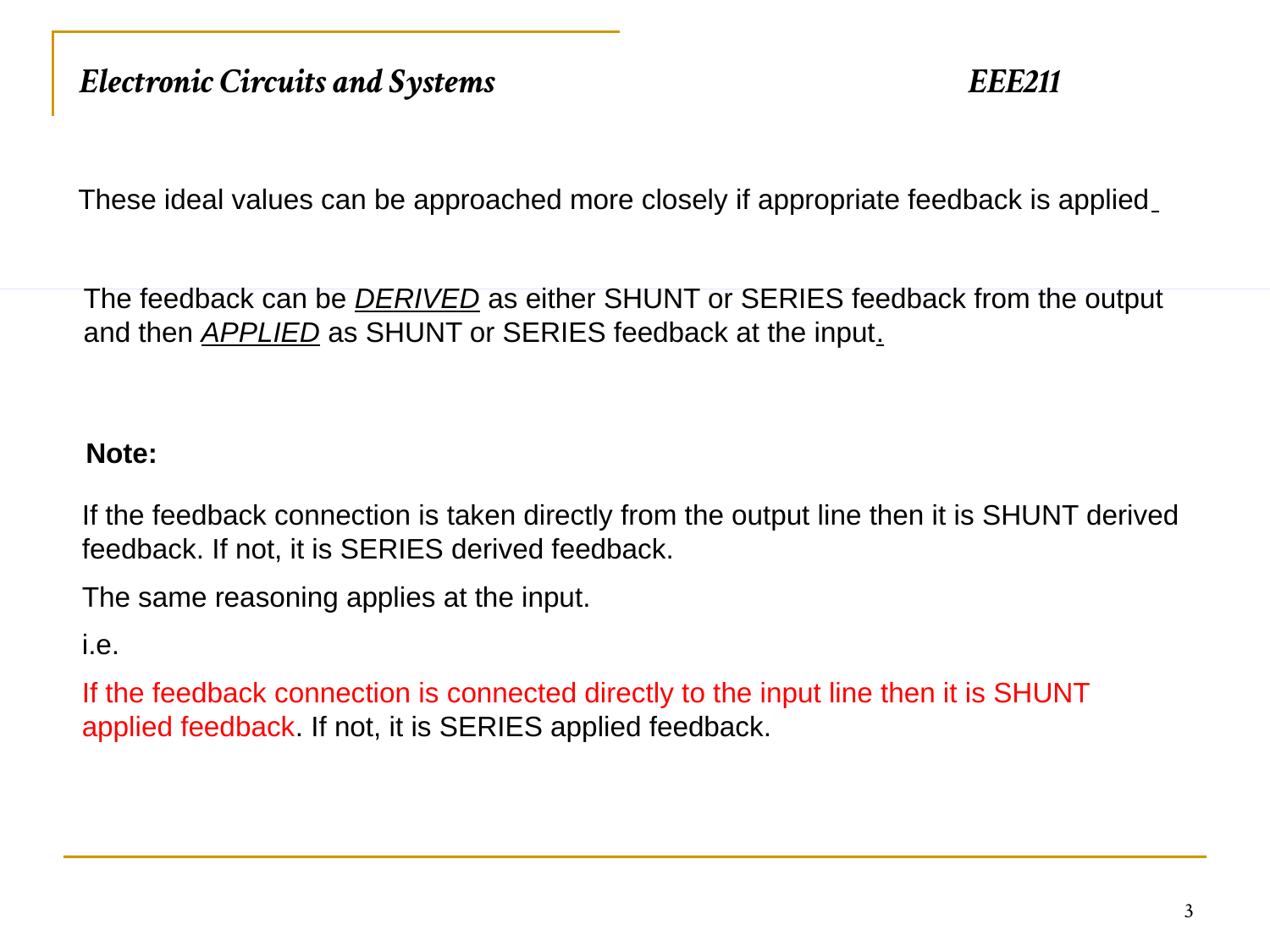

# Electronic Circuits and Systems			   	EEE211
These ideal values can be approached more closely if appropriate feedback is applied
The feedback can be DERIVED as either SHUNT or SERIES feedback from the output and then APPLIED as SHUNT or SERIES feedback at the input.

Note:
If the feedback connection is taken directly from the output line then it is SHUNT derived feedback. If not, it is SERIES derived feedback.
The same reasoning applies at the input.
i.e.
If the feedback connection is connected directly to the input line then it is SHUNT applied feedback. If not, it is SERIES applied feedback.
3